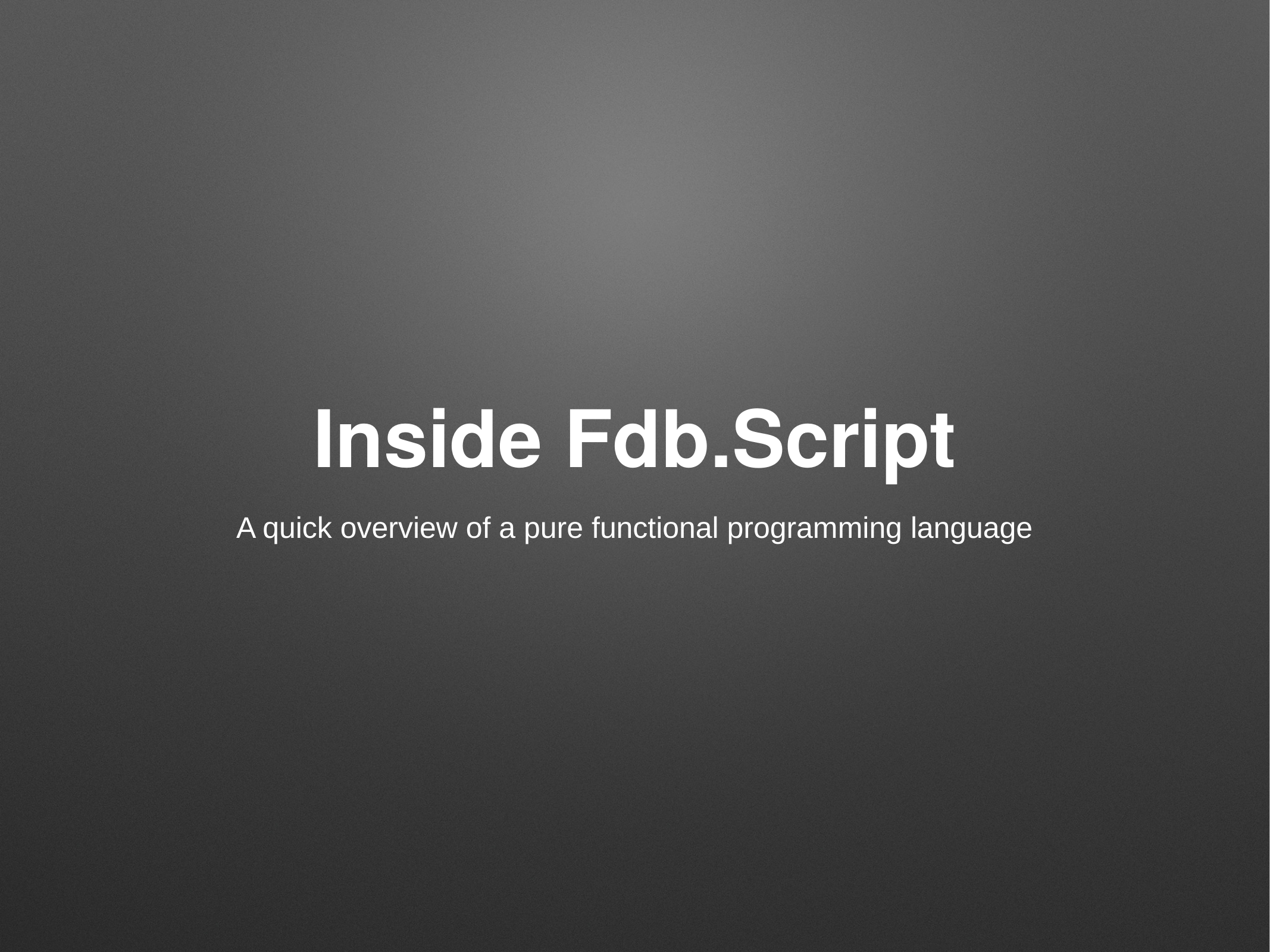

# Inside Fdb.Script
A quick overview of a pure functional programming language